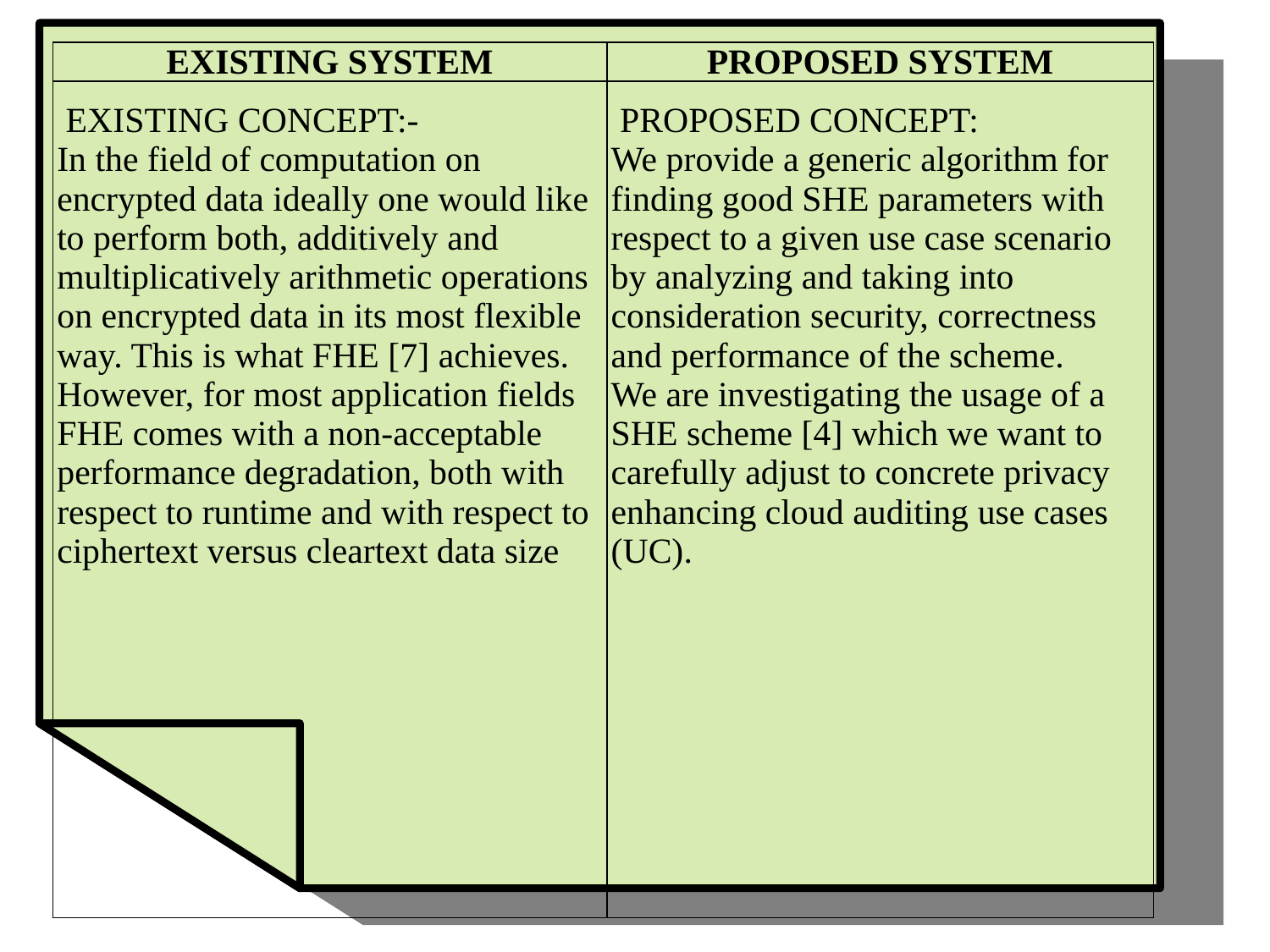

| EXISTING SYSTEM | PROPOSED SYSTEM |
| --- | --- |
| EXISTING CONCEPT:- In the field of computation on encrypted data ideally one would like to perform both, additively and multiplicatively arithmetic operations on encrypted data in its most flexible way. This is what FHE [7] achieves. However, for most application fields FHE comes with a non-acceptable performance degradation, both with respect to runtime and with respect to ciphertext versus cleartext data size | PROPOSED CONCEPT: We provide a generic algorithm for finding good SHE parameters with respect to a given use case scenario by analyzing and taking into consideration security, correctness and performance of the scheme. We are investigating the usage of a SHE scheme [4] which we want to carefully adjust to concrete privacy enhancing cloud auditing use cases (UC). |